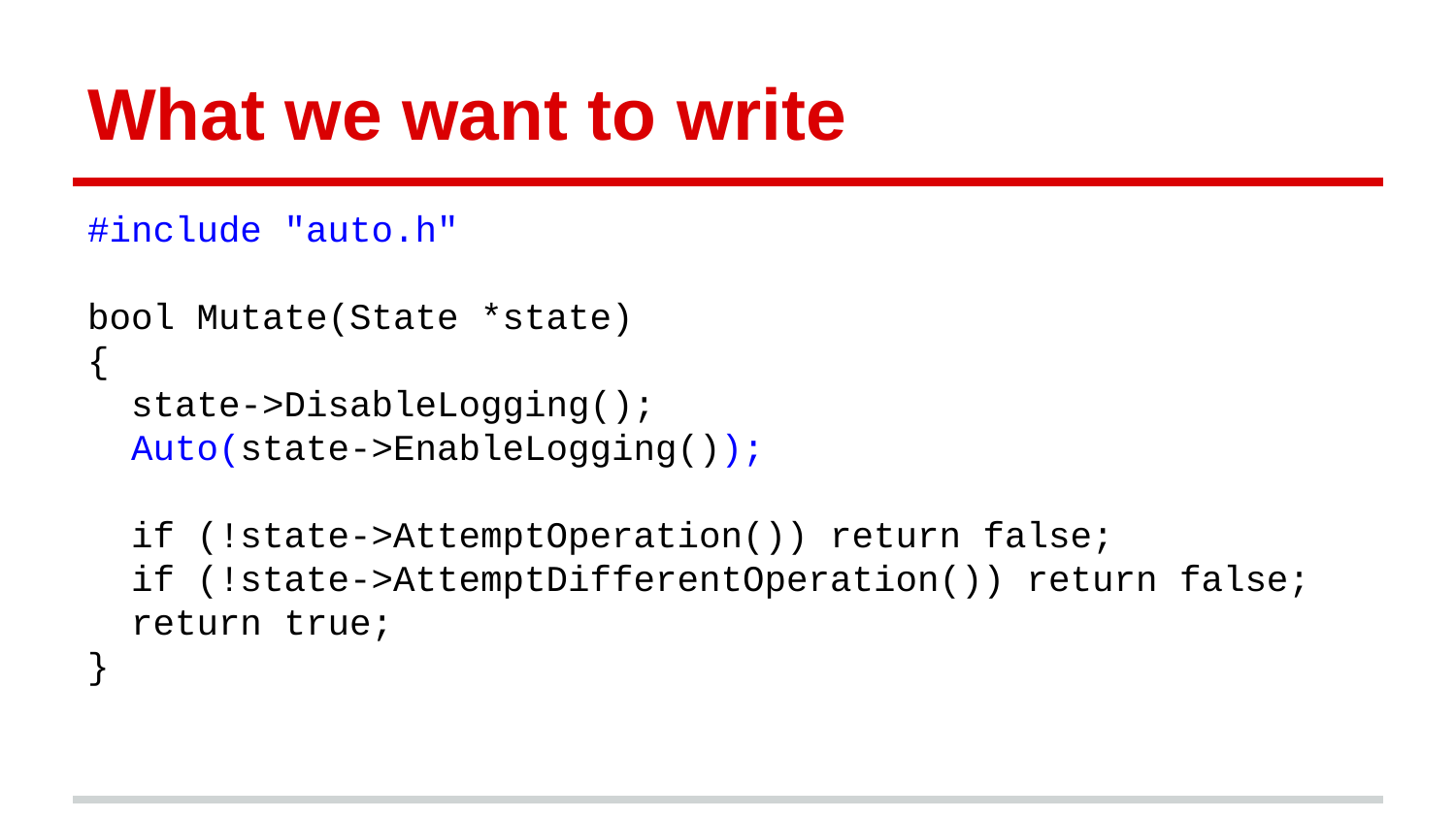

# What we want to write
#include "auto.h"
bool Mutate(State *state)
{
  state->DisableLogging();
  Auto(state->EnableLogging());
  if (!state->AttemptOperation()) return false;
  if (!state->AttemptDifferentOperation()) return false;
  return true;
}